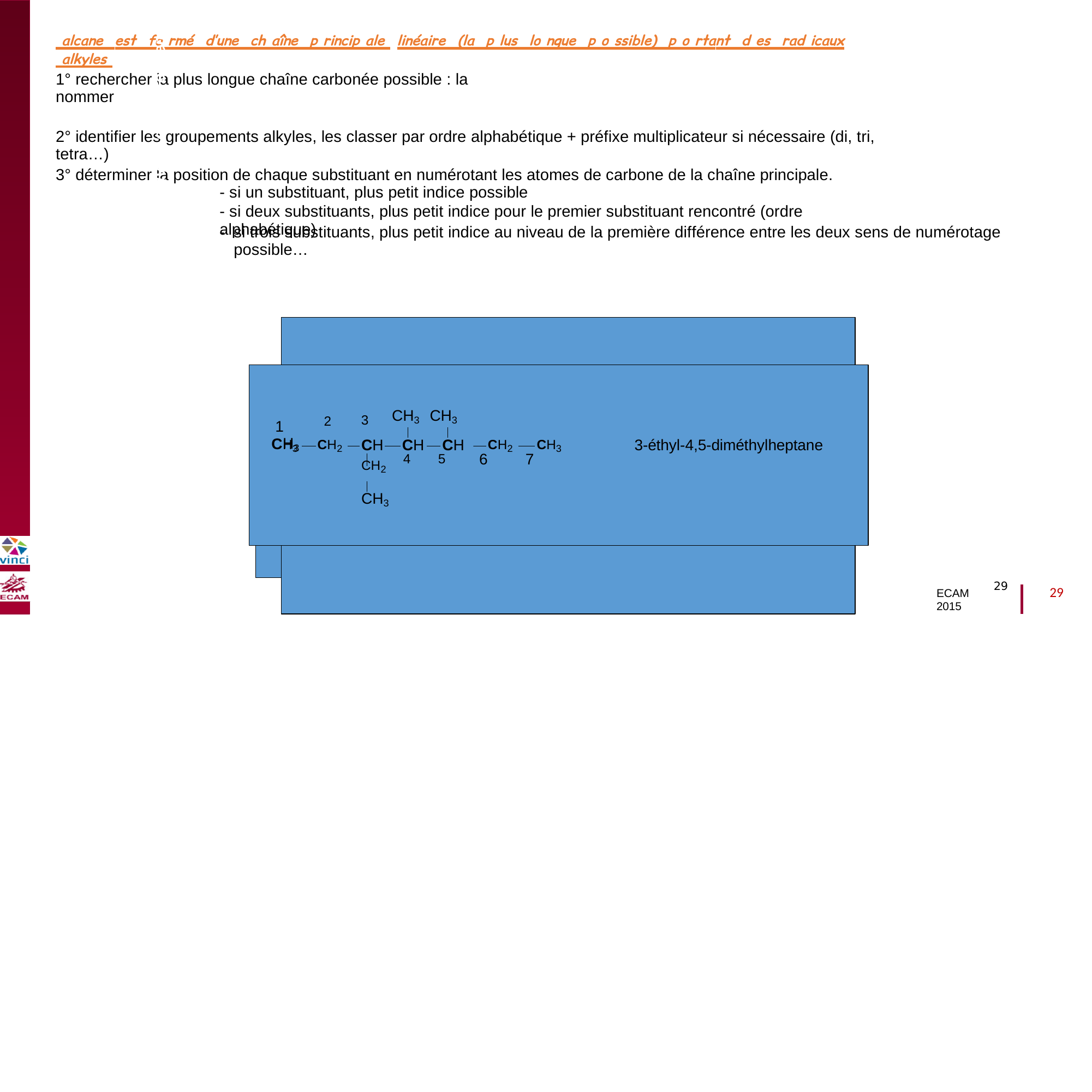

alcane  est  fo rmé  d’une  ch aîne  p rincip ale linéaire  (la  p lus  lo ngue  p o ssible)  p o rtant  d es  rad icaux  alkyles

1° rechercher la plus longue chaîne carbonée possible : la nommer
2° identifier les groupements alkyles, les classer par ordre alphabétique + préfixe multiplicateur si nécessaire (di, tri, tetra…)
B2040-Chimie du vivant et environnement
3° déterminer la position de chaque substituant en numérotant les atomes de carbone de la chaîne principale.
- si un substituant, plus petit indice possible
- si deux substituants, plus petit indice pour le premier substituant rencontré (ordre alphabétique)
-
si trois substituants, plus petit indice au niveau de la première différence entre les deux sens de numérotage possible…

4       3         2        1                          3       4        5        6
CH3    CH    CH2     CH2     CH3               CH3    CH    CH2     CH2     CH3
CH2                                                                      CH2
5        CH3                                                          2      CH3
6                                                          1
4-méthylhexane                                     3-méthylhexane

5       4       3         2        1                          3       4        5        6
CH3    CH    CH2     CH2     CH3               CH3    CH    CH2     CH2     CH3
CH2                                                                      CH2
CH3                                                          2      CH3
1
pentane                                                    hexane

CH3                                                                                                               CH3
7        6        5      CH2      3       2        1                       1        2       3       CH2
CH3     CH2    CH    CH    CH2     CH2      CH3                         CH3     CH2    CH    CH    CH2     CH2      CH3
CH3    4                                                                          CH3      4       5        6        7
4-éthyl-5-méthylheptane                                               4-éthyl-3-méthylheptane

C

H3

2        3      CH3   CH3
CH2      4       5        6        7
CH3

1

H3
CH2
CH
CH
CH
CH2
CH3
3-éthyl-4,5-diméthylheptane
2

29

29
ECAM 2015